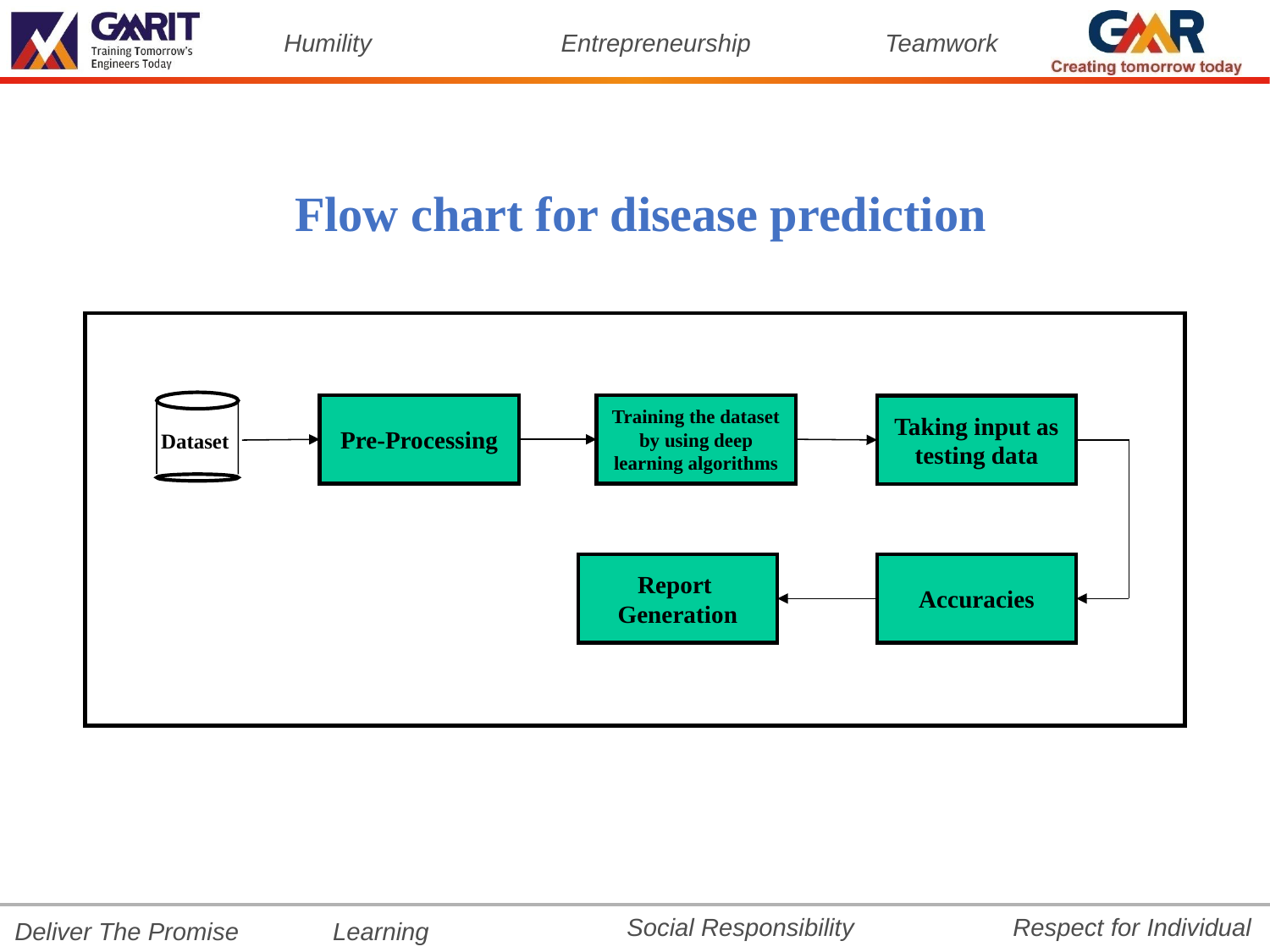

Flow chart for disease prediction

Pre-Processing
Training the dataset by using deep learning algorithms
Taking input as testing data
Dataset

Report
Generation
Accuracies